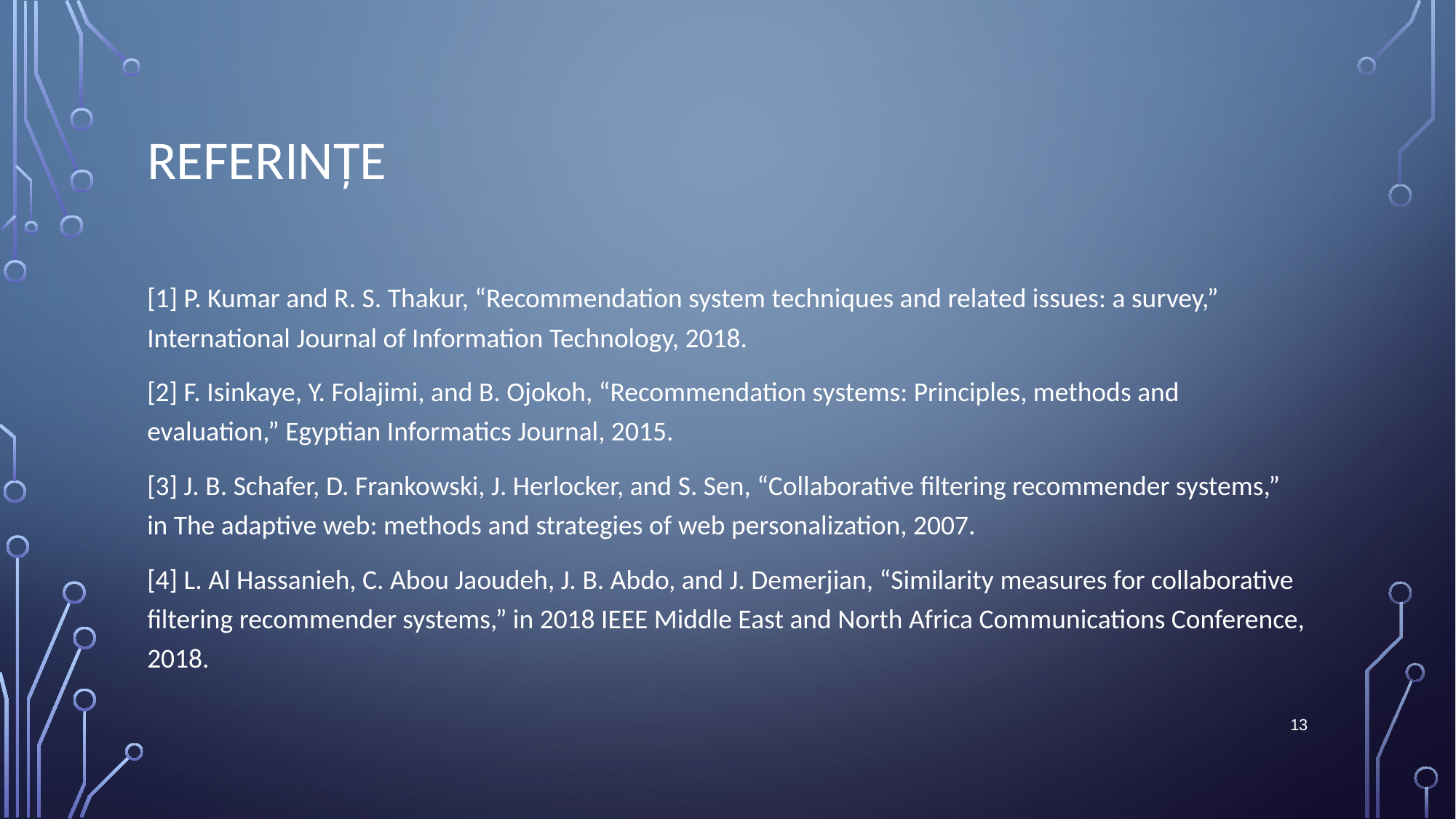

# Referințe
[1] P. Kumar and R. S. Thakur, “Recommendation system techniques and related issues: a survey,” International Journal of Information Technology, 2018.
[2] F. Isinkaye, Y. Folajimi, and B. Ojokoh, “Recommendation systems: Principles, methods and evaluation,” Egyptian Informatics Journal, 2015.
[3] J. B. Schafer, D. Frankowski, J. Herlocker, and S. Sen, “Collaborative filtering recommender systems,” in The adaptive web: methods and strategies of web personalization, 2007.
[4] L. Al Hassanieh, C. Abou Jaoudeh, J. B. Abdo, and J. Demerjian, “Similarity measures for collaborative filtering recommender systems,” in 2018 IEEE Middle East and North Africa Communications Conference, 2018.
13